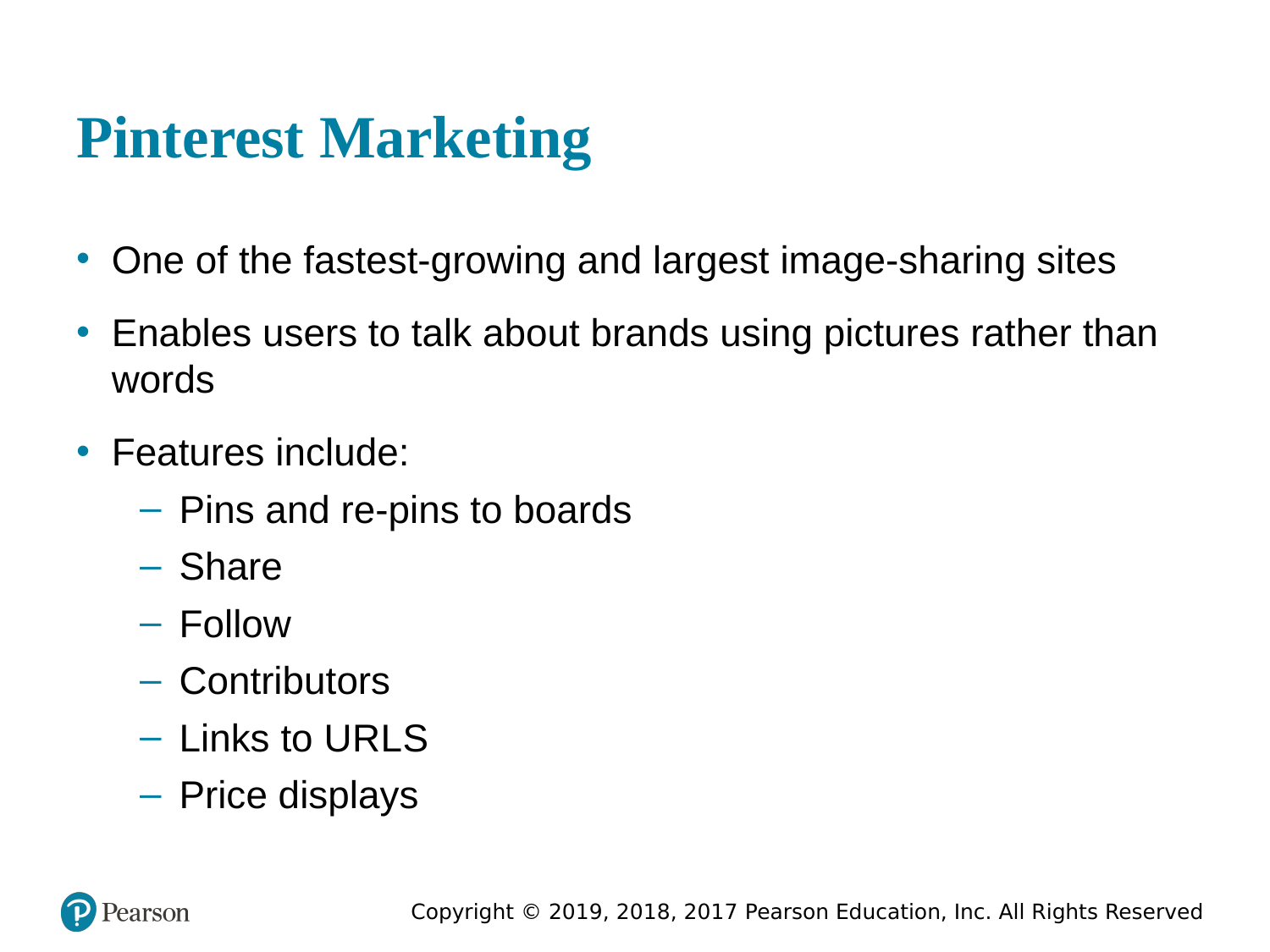

# Pinterest Marketing
One of the fastest-growing and largest image-sharing sites
Enables users to talk about brands using pictures rather than words
Features include:
Pins and re-pins to boards
Share
Follow
Contributors
Links to U R L S
Price displays